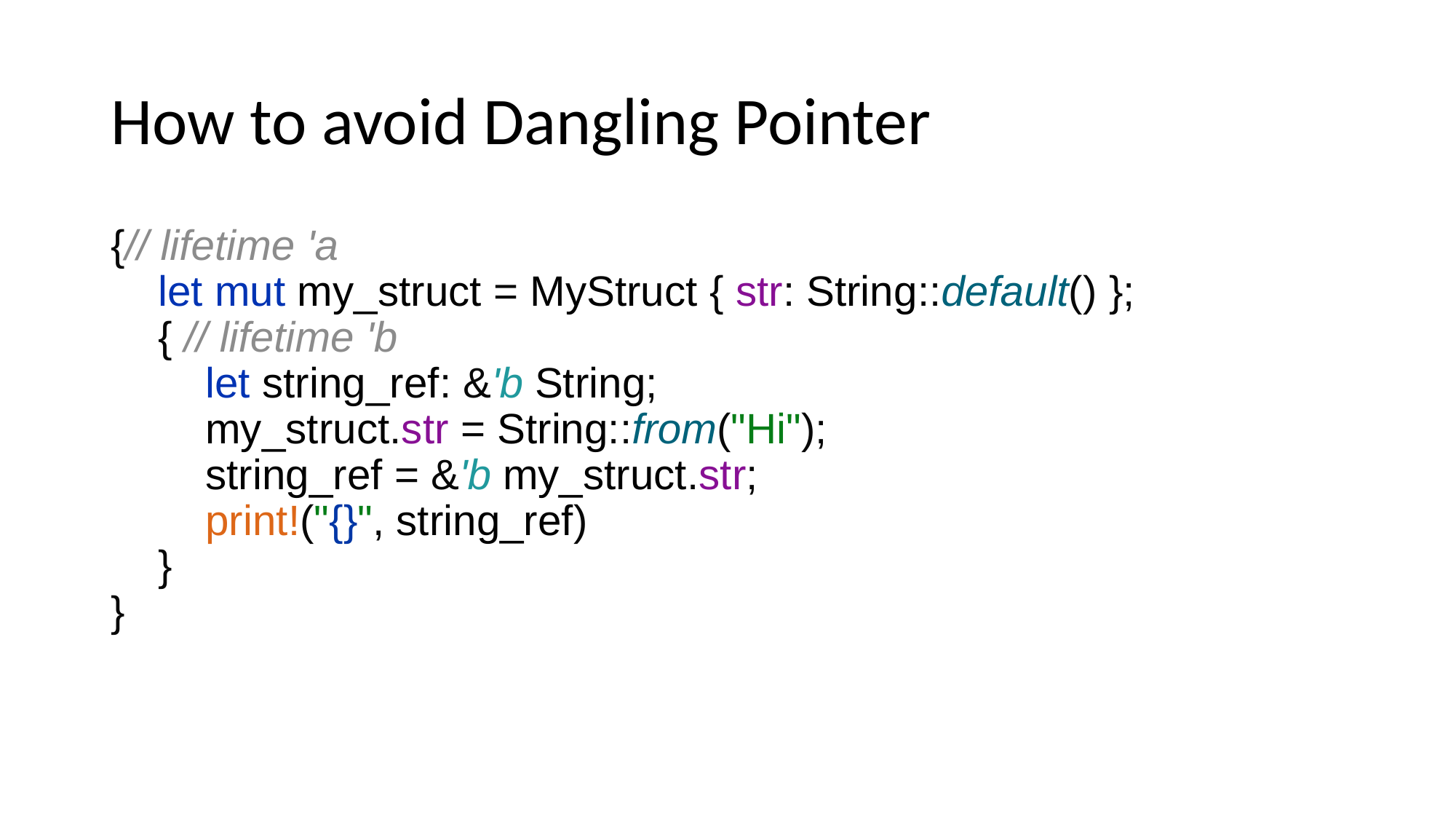

# How to avoid Dangling Pointer
{// lifetime 'a
    let mut my_struct = MyStruct { str: String::default() };
    { // lifetime 'b
        let string_ref: &'b String;
        my_struct.str = String::from("Hi");
        string_ref = &'b my_struct.str;
        print!("{}", string_ref)
    }
}